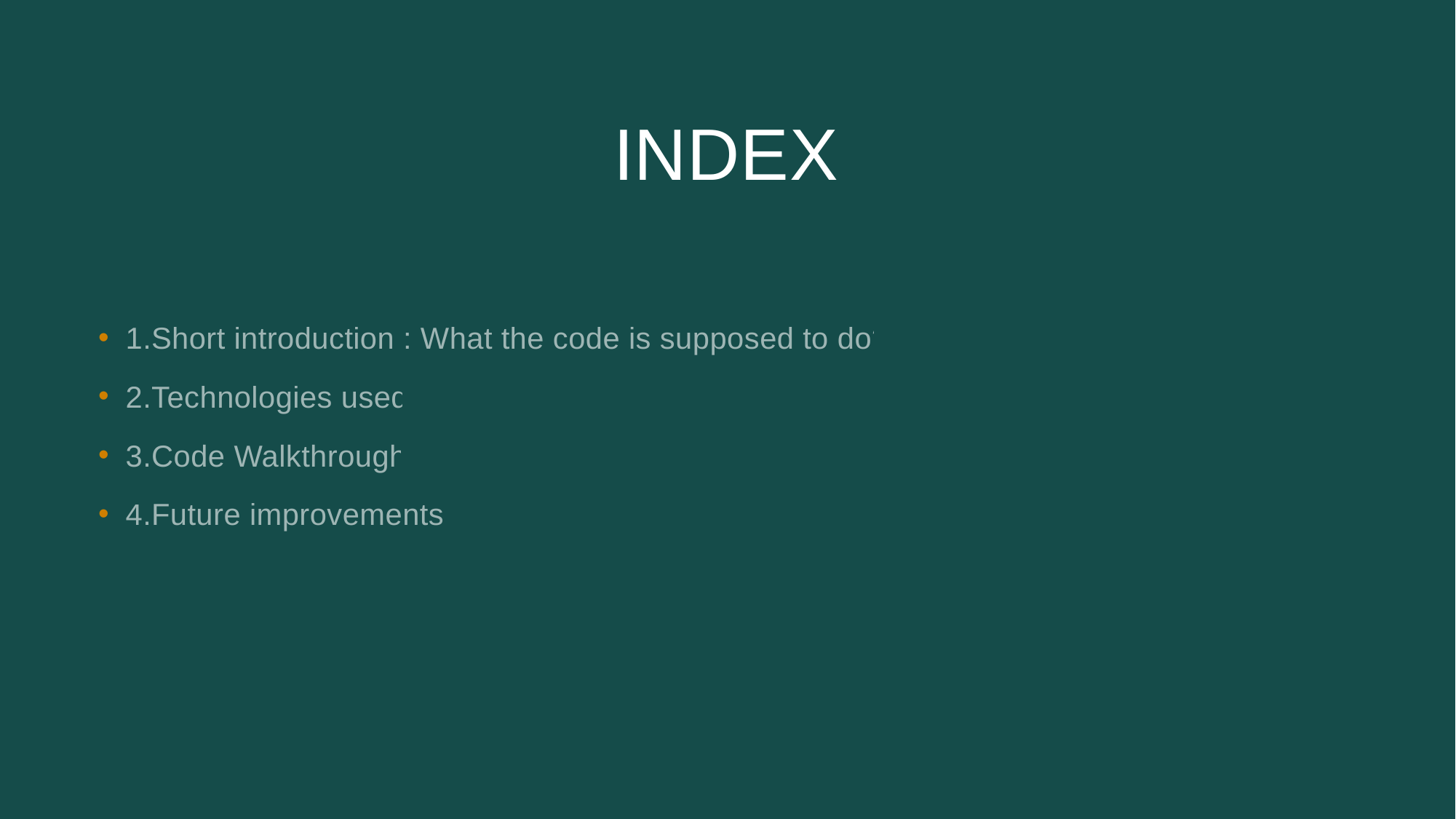

# INDEX
1.Short introduction : What the code is supposed to do?
2.Technologies used
3.Code Walkthrough
4.Future improvements.